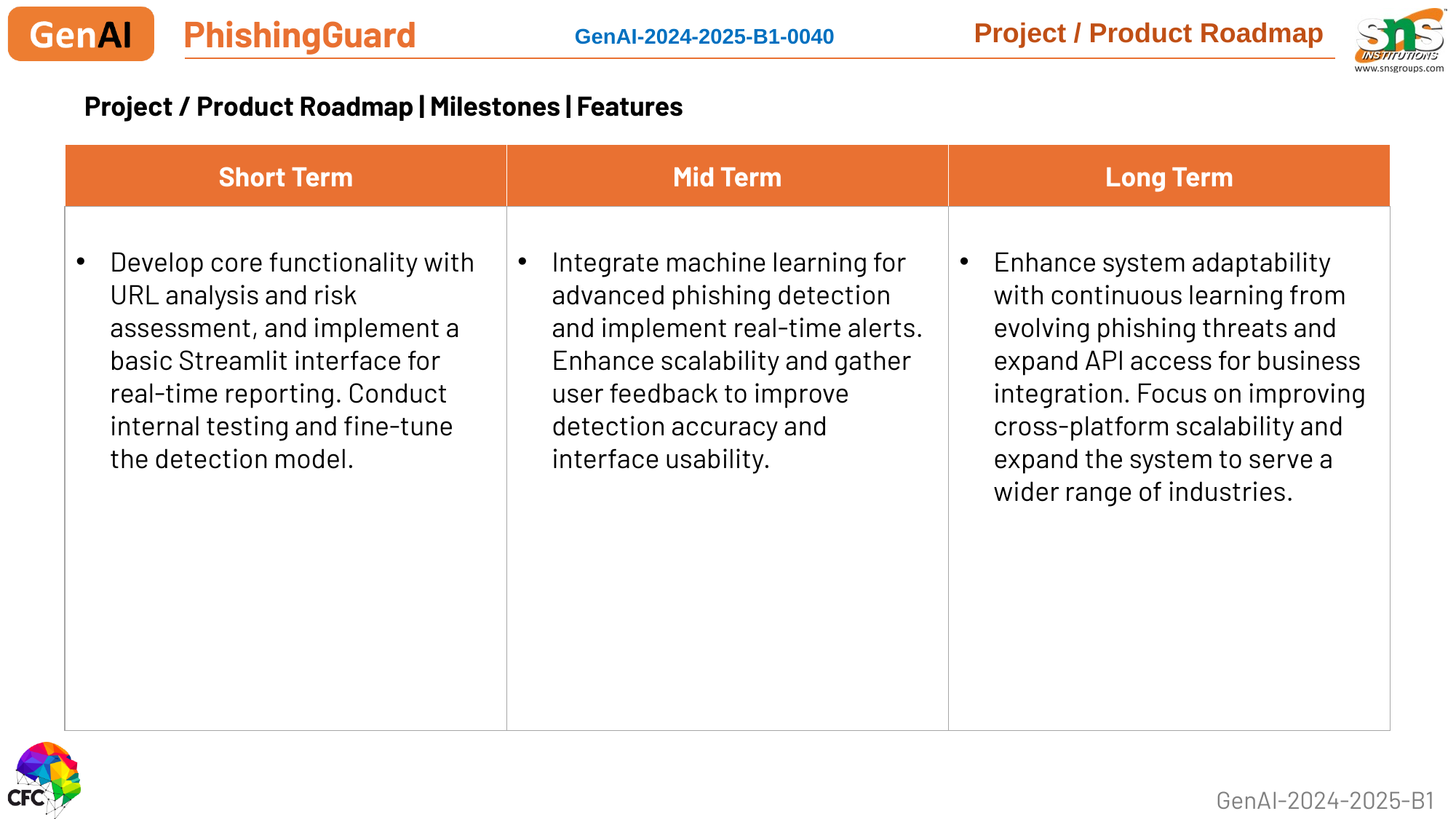

PhishingGuard
Project / Product Roadmap

GenAI-2024-2025-B1-0040
Project / Product Roadmap | Milestones | Features
| Short Term | Mid Term | Long Term |
| --- | --- | --- |
| Develop core functionality with URL analysis and risk assessment, and implement a basic Streamlit interface for real-time reporting. Conduct internal testing and fine-tune the detection model. | Integrate machine learning for advanced phishing detection and implement real-time alerts. Enhance scalability and gather user feedback to improve detection accuracy and interface usability. | Enhance system adaptability with continuous learning from evolving phishing threats and expand API access for business integration. Focus on improving cross-platform scalability and expand the system to serve a wider range of industries. |